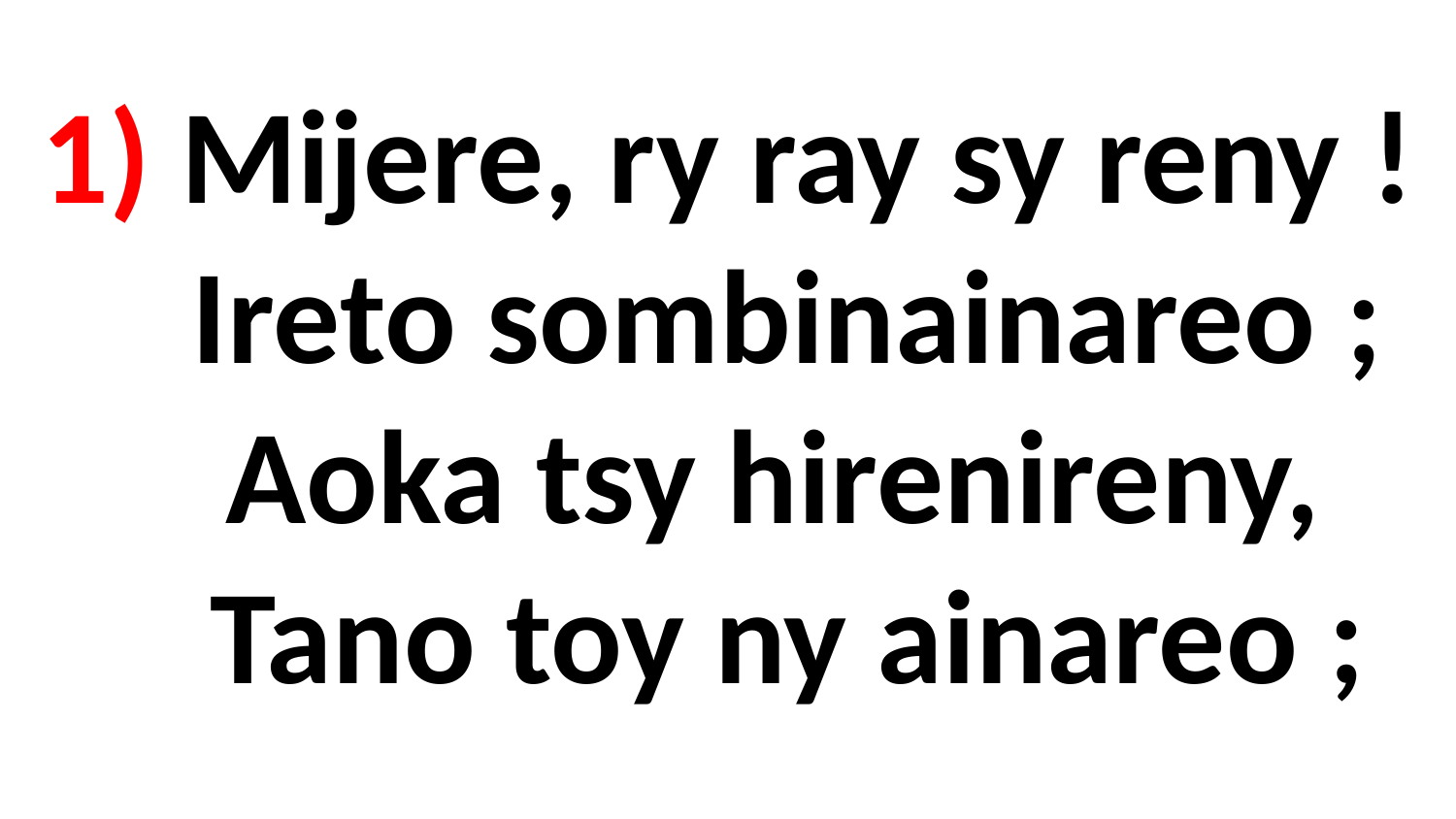

# 1) Mijere, ry ray sy reny ! Ireto sombinainareo ; Aoka tsy hirenireny, Tano toy ny ainareo ;